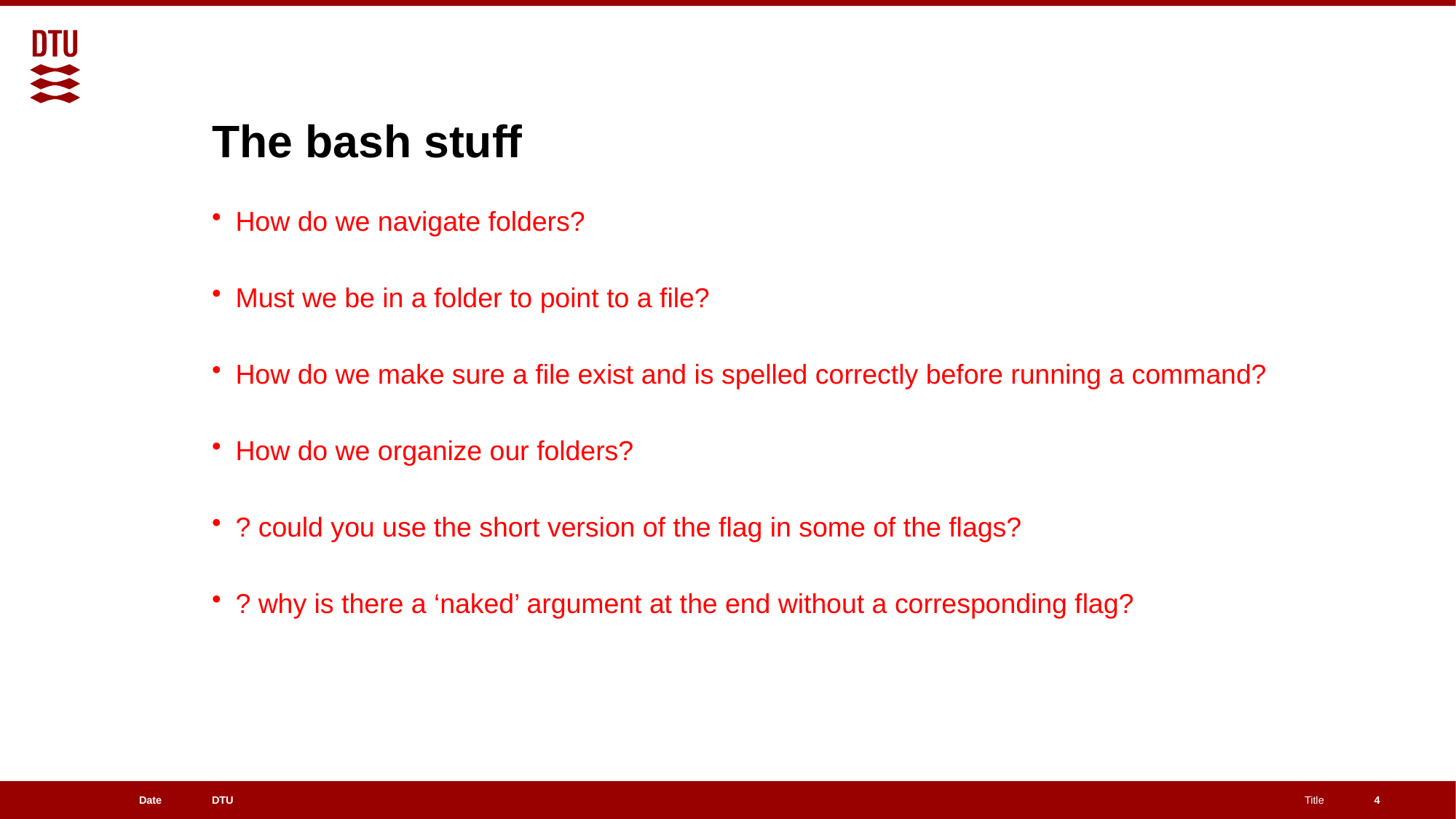

# The bash stuff
How do we navigate folders?

Must we be in a folder to point to a file?

How do we make sure a file exist and is spelled correctly before running a command?

How do we organize our folders?

? could you use the short version of the flag in some of the flags?

? why is there a ‘naked’ argument at the end without a corresponding flag?

4